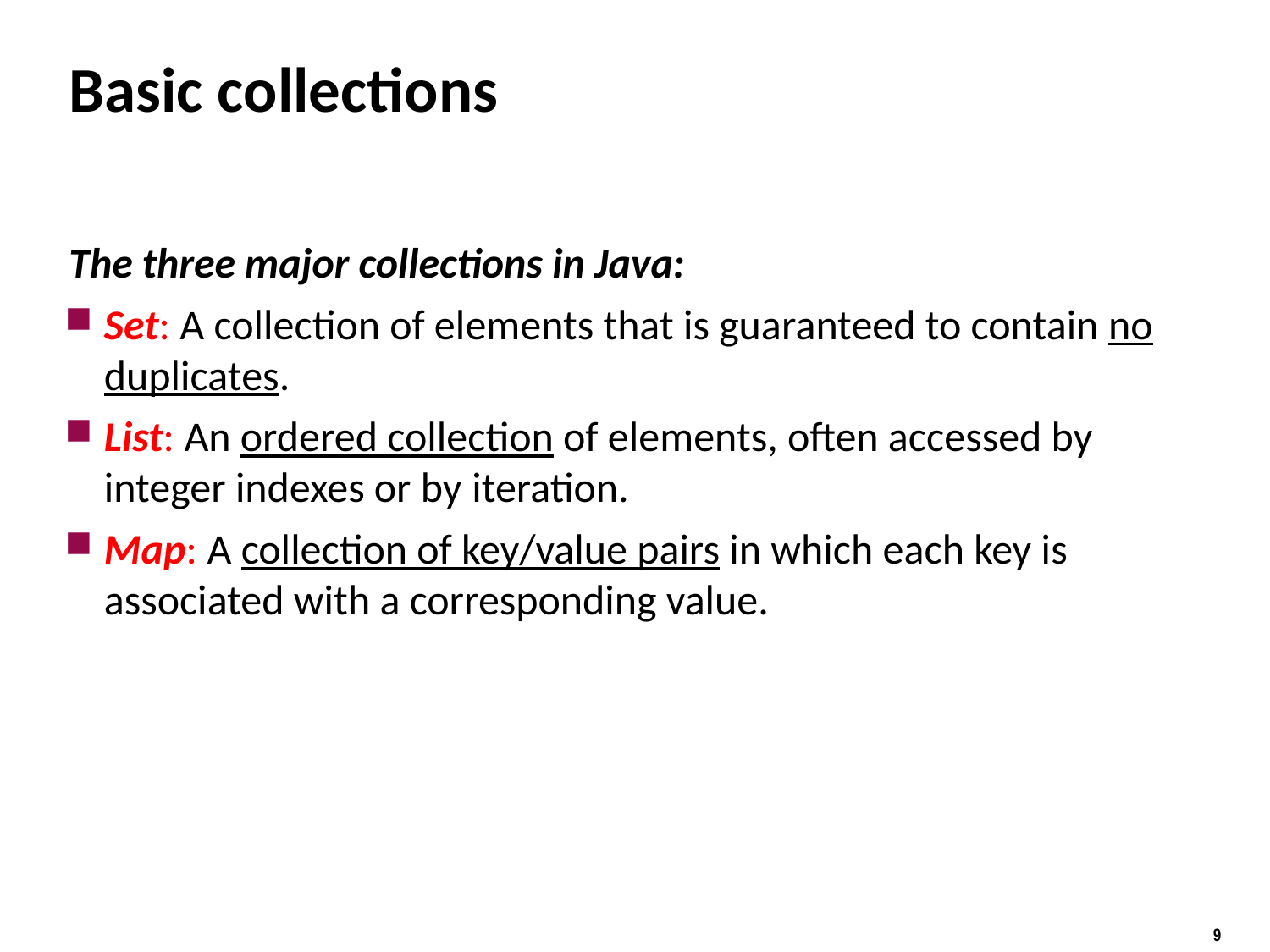

# Basic collections

The three major collections in Java:
Set: A collection of elements that is guaranteed to contain no duplicates.
List: An ordered collection of elements, often accessed by integer indexes or by iteration.
Map: A collection of key/value pairs in which each key is associated with a corresponding value.